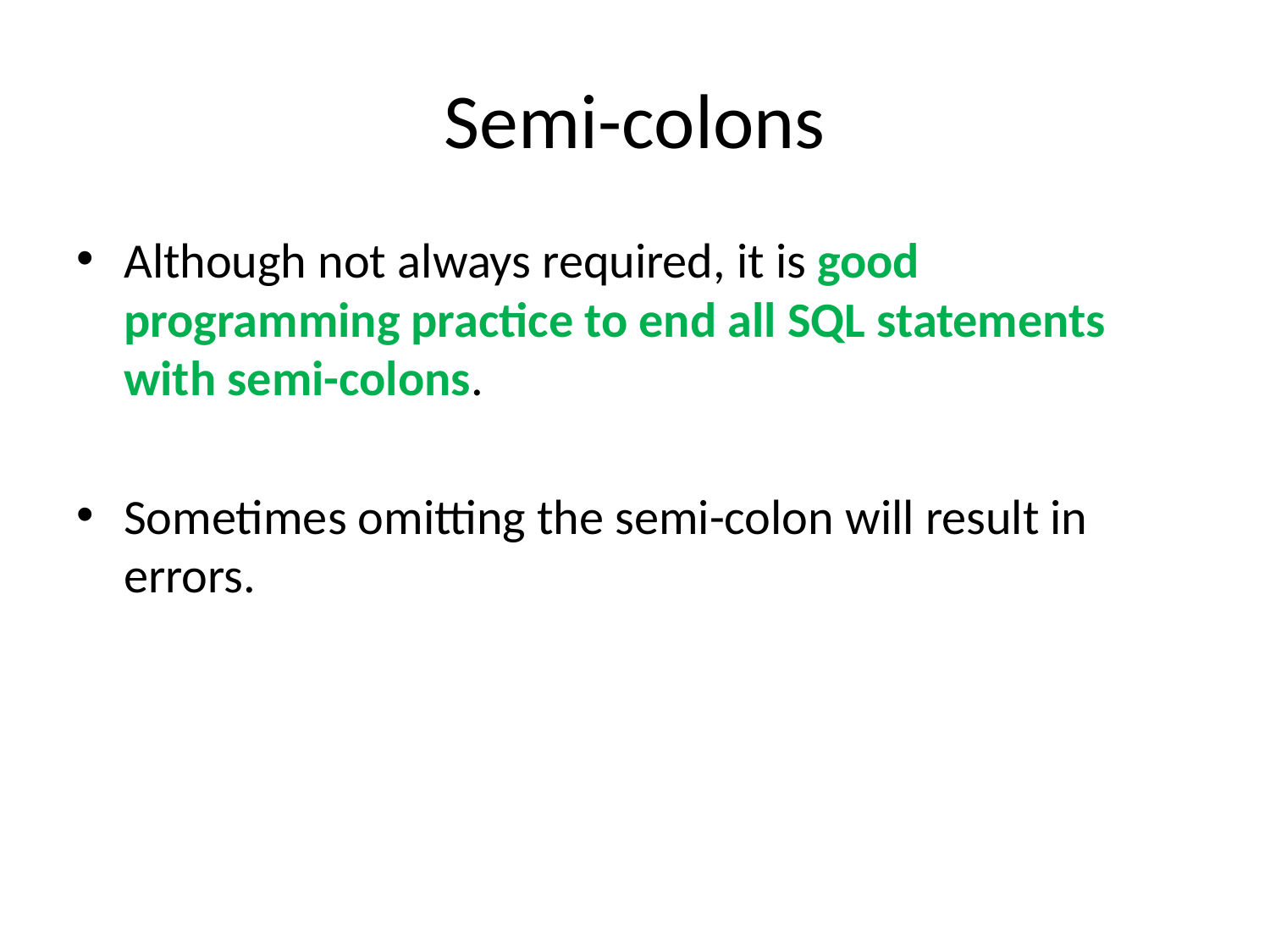

# Semi-colons
Although not always required, it is good programming practice to end all SQL statements with semi-colons.

Sometimes omitting the semi-colon will result in errors.